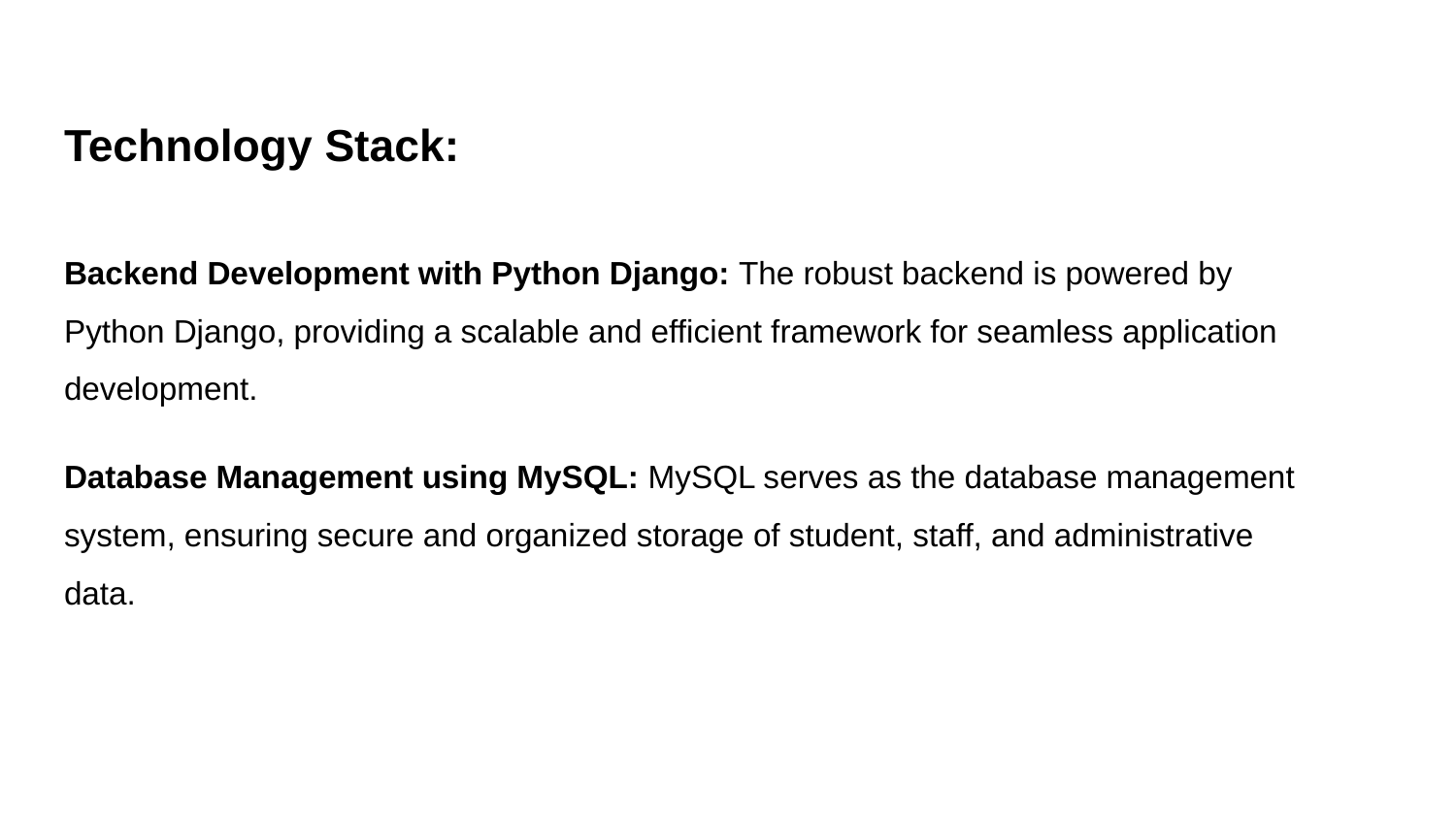

# Technology Stack:
Backend Development with Python Django: The robust backend is powered by Python Django, providing a scalable and efficient framework for seamless application development.
Database Management using MySQL: MySQL serves as the database management system, ensuring secure and organized storage of student, staff, and administrative data.